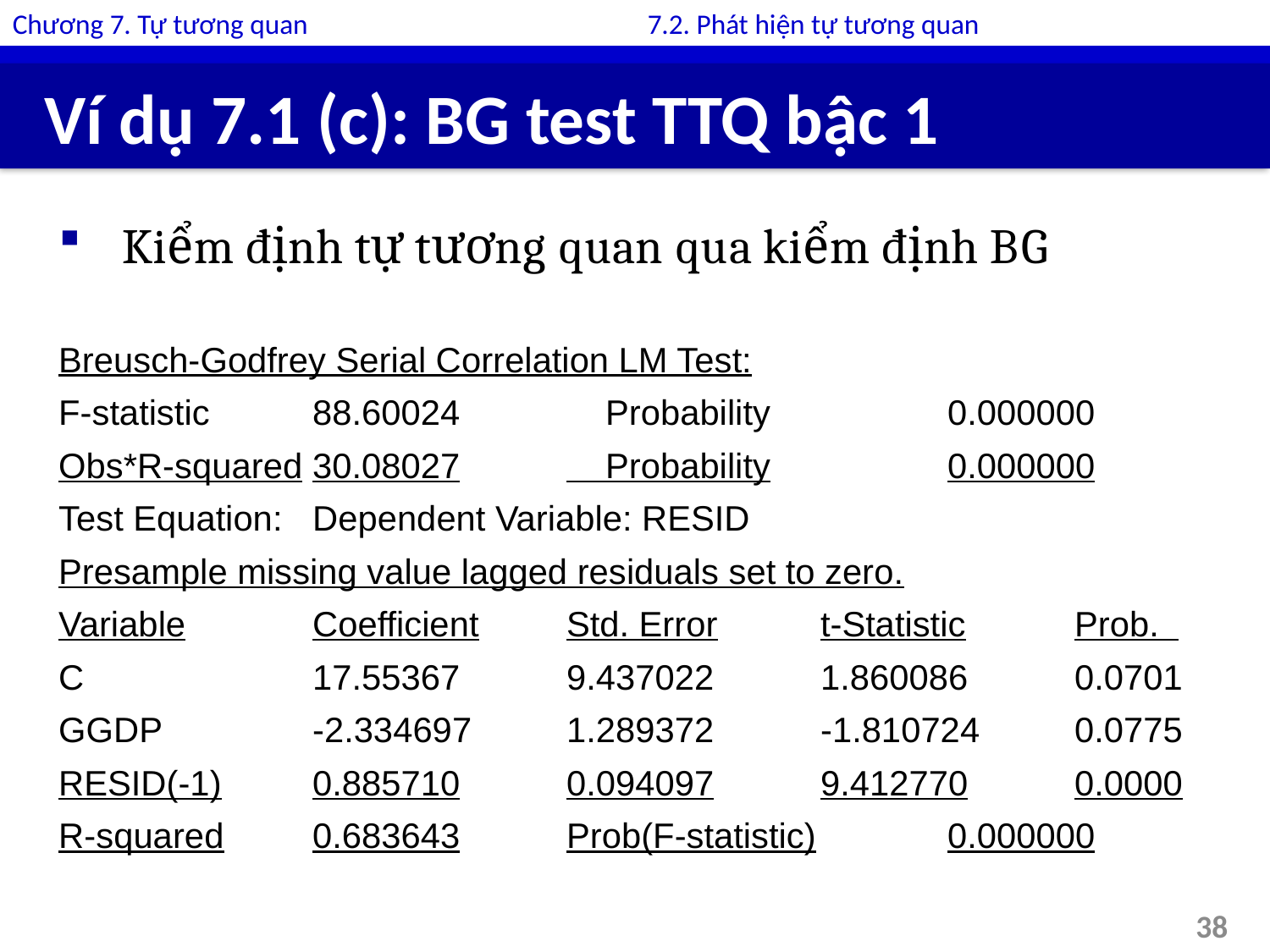

Chương 7. Tự tương quan			7.2. Phát hiện tự tương quan
# Ví dụ 7.1 (c): BG test TTQ bậc 1
Kiểm định tự tương quan qua kiểm định BG

Breusch-Godfrey Serial Correlation LM Test:
F-statistic	88.60024	    Probability		0.000000
Obs*R-squared	30.08027	    Probability		0.000000
Test Equation:	Dependent Variable: RESID
Presample missing value lagged residuals set to zero.
Variable	Coefficient	Std. Error	t-Statistic	Prob.
C		17.55367	9.437022	1.860086	0.0701
GGDP		-2.334697	1.289372	-1.810724	0.0775
RESID(-1)	0.885710	0.094097	9.412770	0.0000
R-squared	0.683643	Prob(F-statistic)		0.000000

38